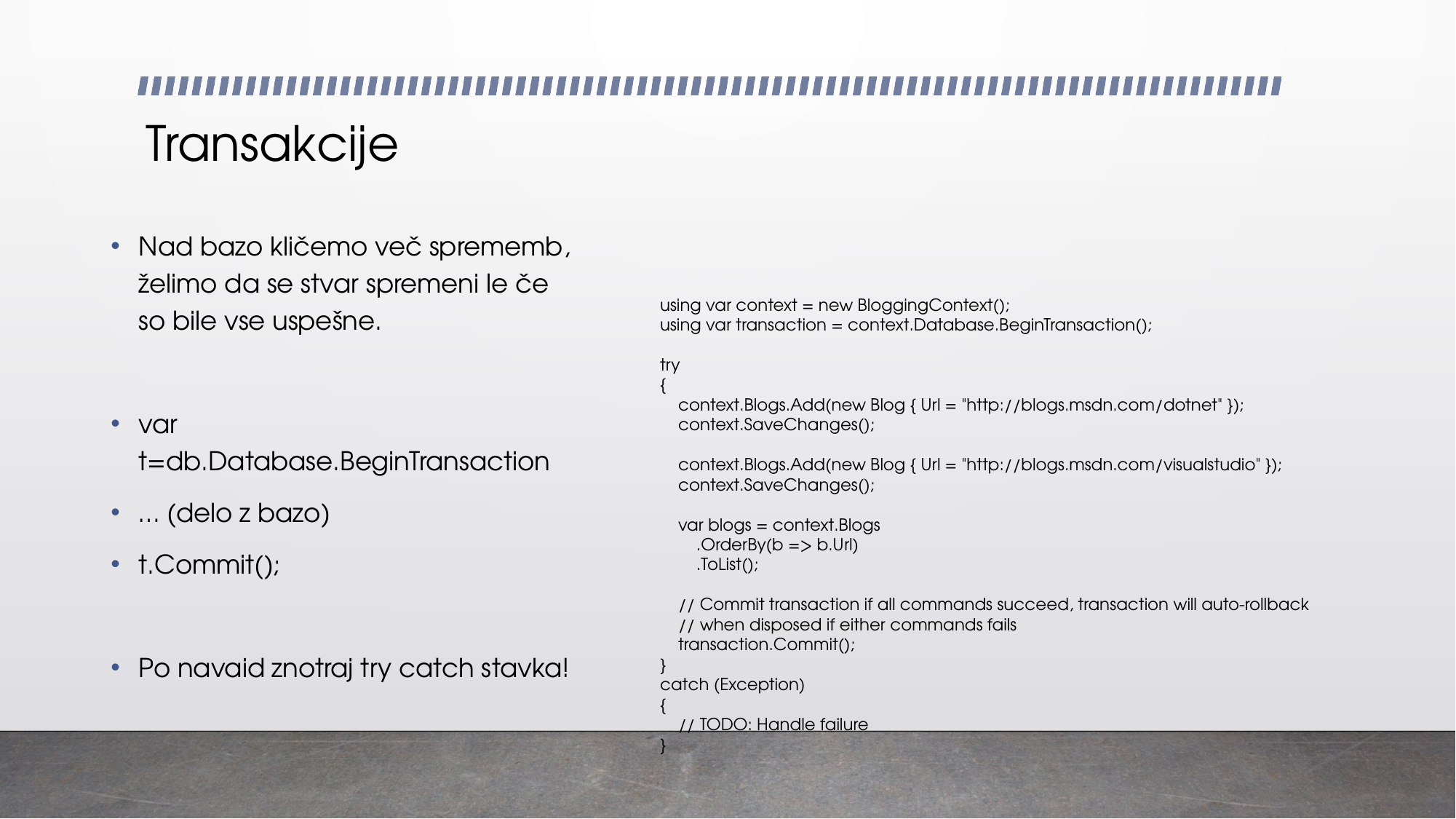

# Transakcije
Nad bazo kličemo več sprememb, želimo da se stvar spremeni le če so bile vse uspešne.

var t=db.Database.BeginTransaction
… (delo z bazo)
t.Commit();

Po navaid znotraj try catch stavka!
using var context = new BloggingContext();
using var transaction = context.Database.BeginTransaction();

try
{
    context.Blogs.Add(new Blog { Url = "http://blogs.msdn.com/dotnet" });
    context.SaveChanges();

    context.Blogs.Add(new Blog { Url = "http://blogs.msdn.com/visualstudio" });
    context.SaveChanges();

    var blogs = context.Blogs
        .OrderBy(b => b.Url)
        .ToList();

    // Commit transaction if all commands succeed, transaction will auto-rollback
    // when disposed if either commands fails
    transaction.Commit();
}
catch (Exception)
{
    // TODO: Handle failure
}